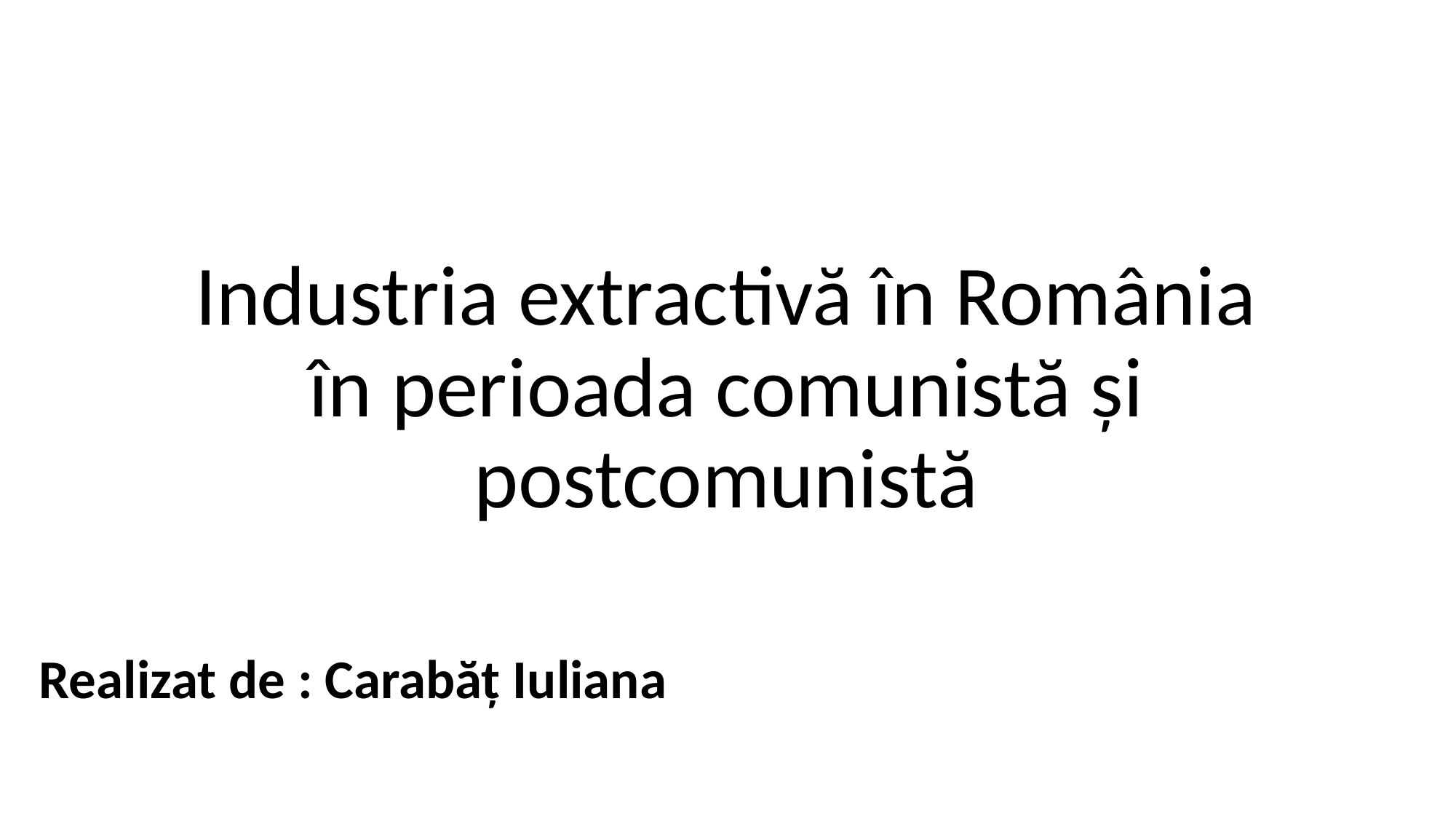

# Industria extractivă în România în perioada comunistă și postcomunistă
Realizat de : Carabăț Iuliana